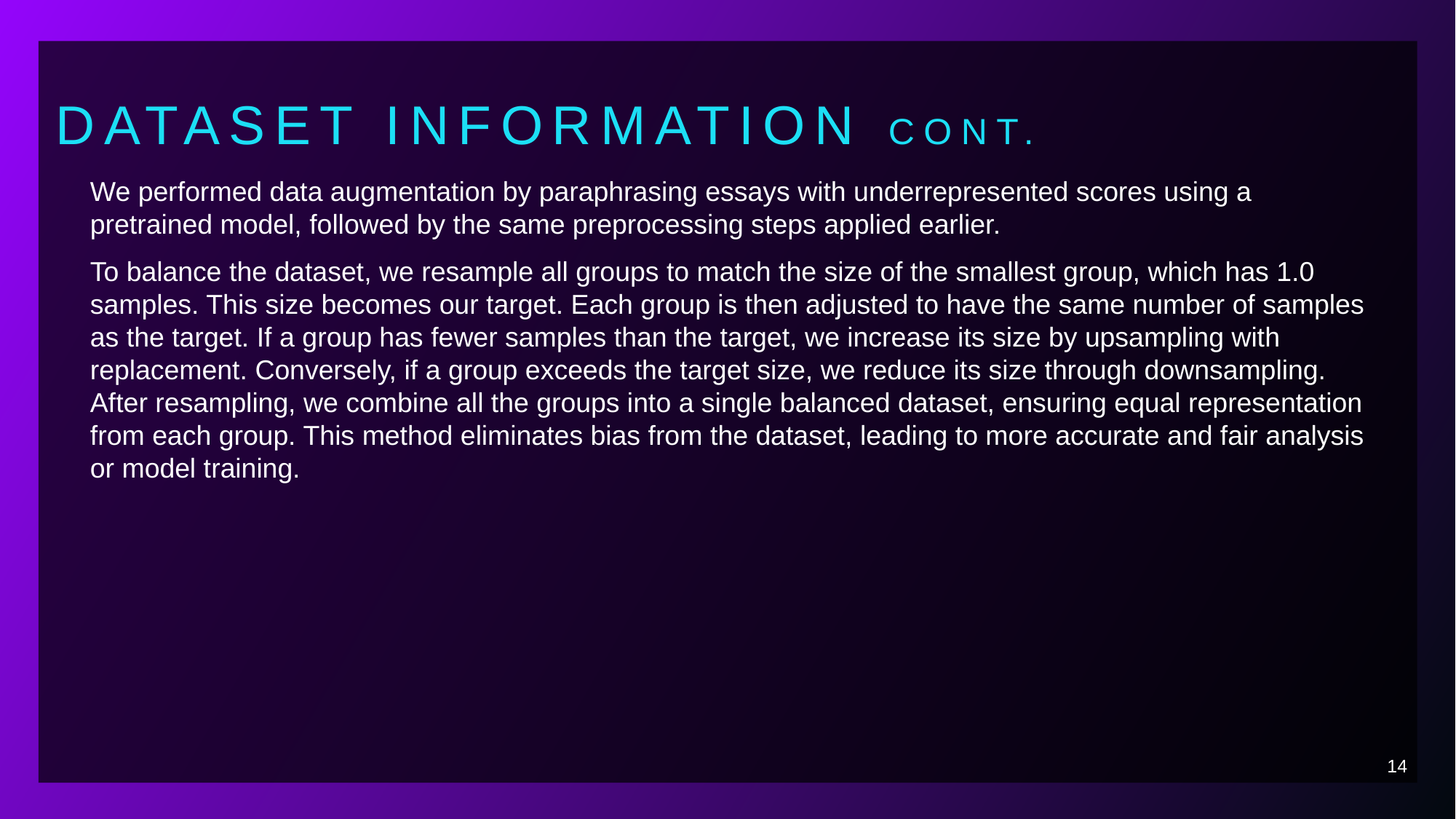

Dataset Information cont.
We performed data augmentation by paraphrasing essays with underrepresented scores using a pretrained model, followed by the same preprocessing steps applied earlier.

To balance the dataset, we resample all groups to match the size of the smallest group, which has 1.0 samples. This size becomes our target. Each group is then adjusted to have the same number of samples as the target. If a group has fewer samples than the target, we increase its size by upsampling with replacement. Conversely, if a group exceeds the target size, we reduce its size through downsampling. After resampling, we combine all the groups into a single balanced dataset, ensuring equal representation from each group. This method eliminates bias from the dataset, leading to more accurate and fair analysis or model training.
14